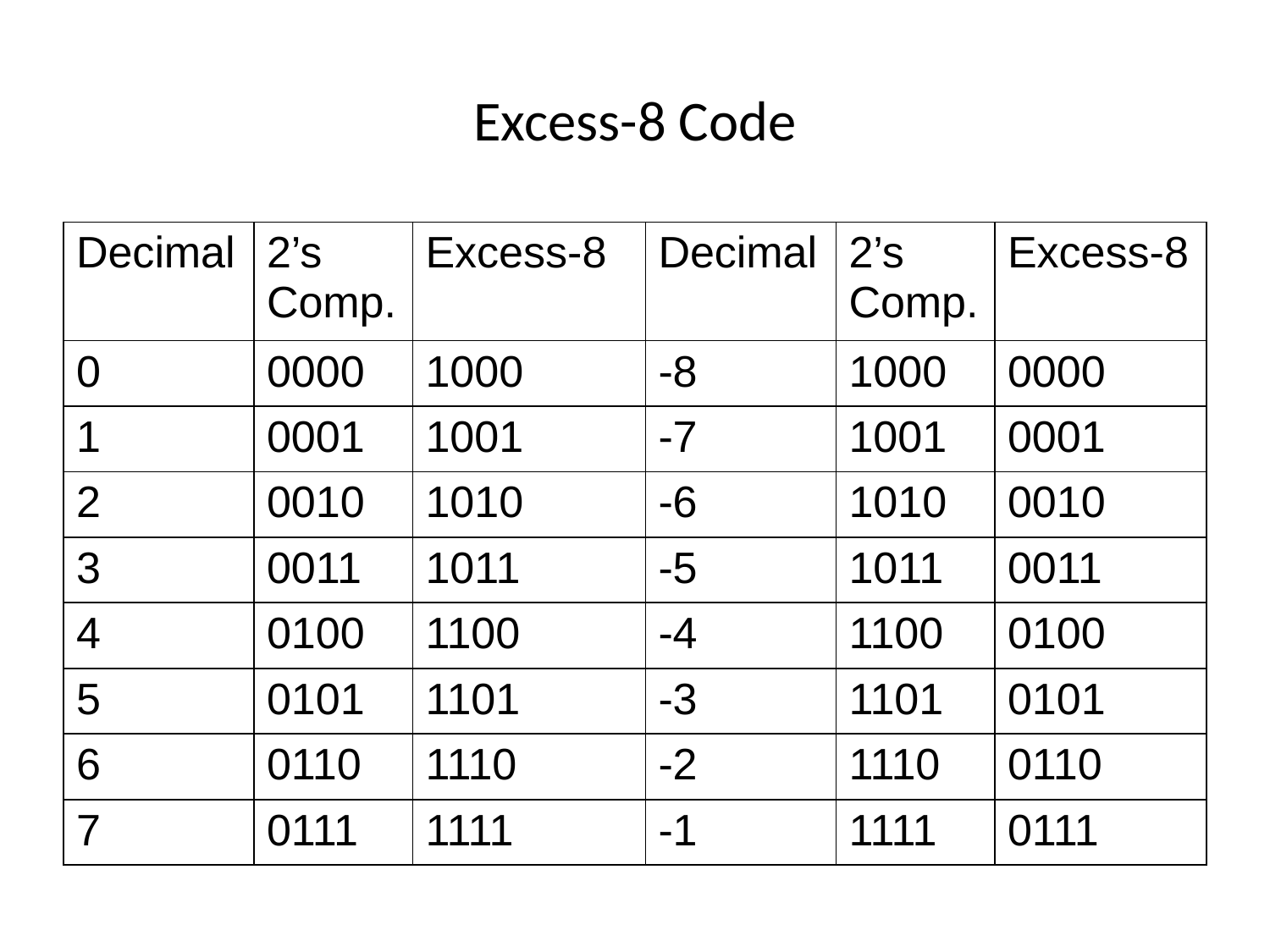

# Excess-8 Code
| Decimal | 2’s Comp. | Excess-8 | Decimal | 2’s Comp. | Excess-8 |
| --- | --- | --- | --- | --- | --- |
| 0 | 0000 | 1000 | -8 | 1000 | 0000 |
| 1 | 0001 | 1001 | -7 | 1001 | 0001 |
| 2 | 0010 | 1010 | -6 | 1010 | 0010 |
| 3 | 0011 | 1011 | -5 | 1011 | 0011 |
| 4 | 0100 | 1100 | -4 | 1100 | 0100 |
| 5 | 0101 | 1101 | -3 | 1101 | 0101 |
| 6 | 0110 | 1110 | -2 | 1110 | 0110 |
| 7 | 0111 | 1111 | -1 | 1111 | 0111 |